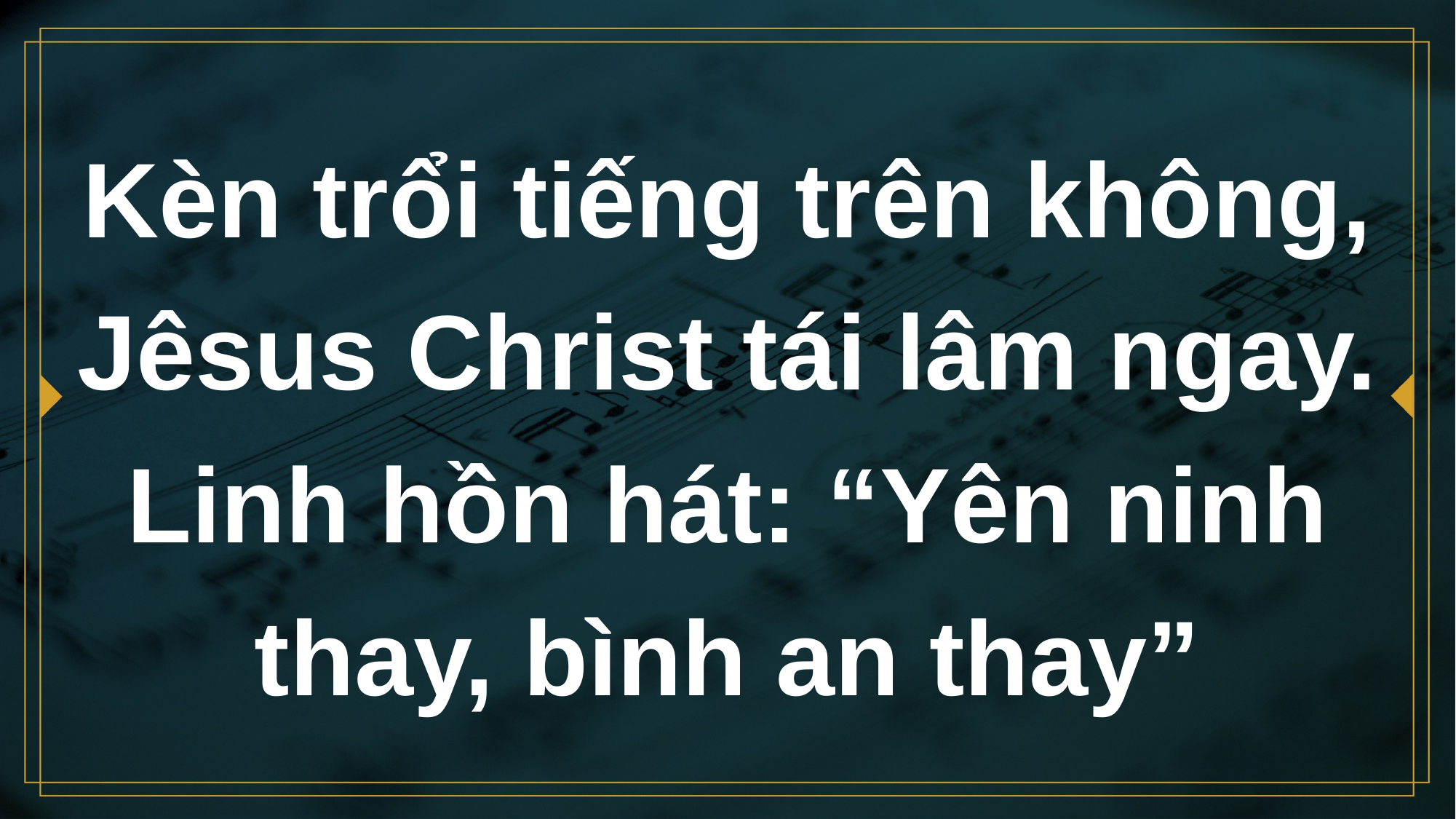

# Kèn trổi tiếng trên không, Jêsus Christ tái lâm ngay. Linh hồn hát: “Yên ninh thay, bình an thay”